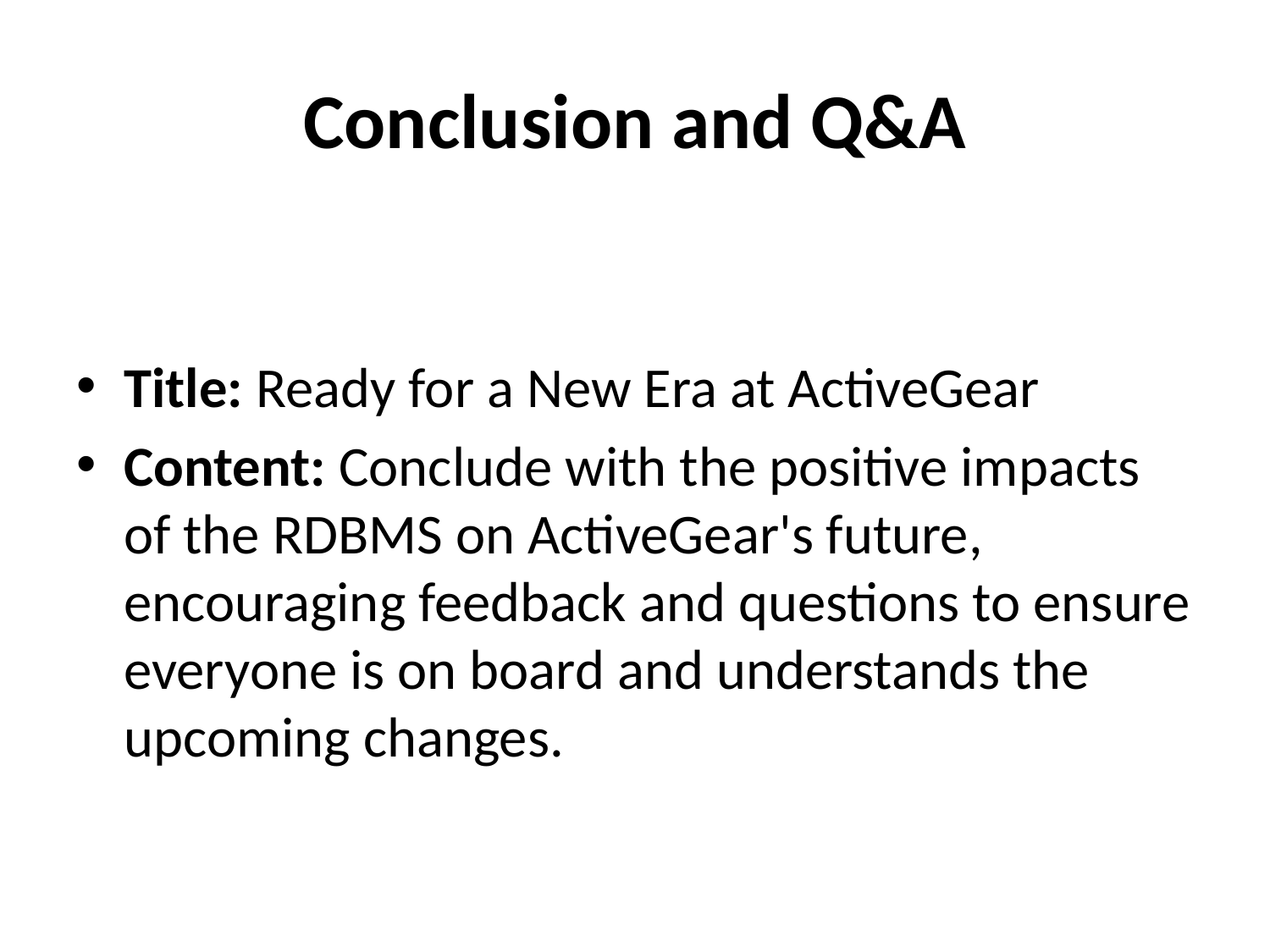

# Conclusion and Q&A
Title: Ready for a New Era at ActiveGear
Content: Conclude with the positive impacts of the RDBMS on ActiveGear's future, encouraging feedback and questions to ensure everyone is on board and understands the upcoming changes.